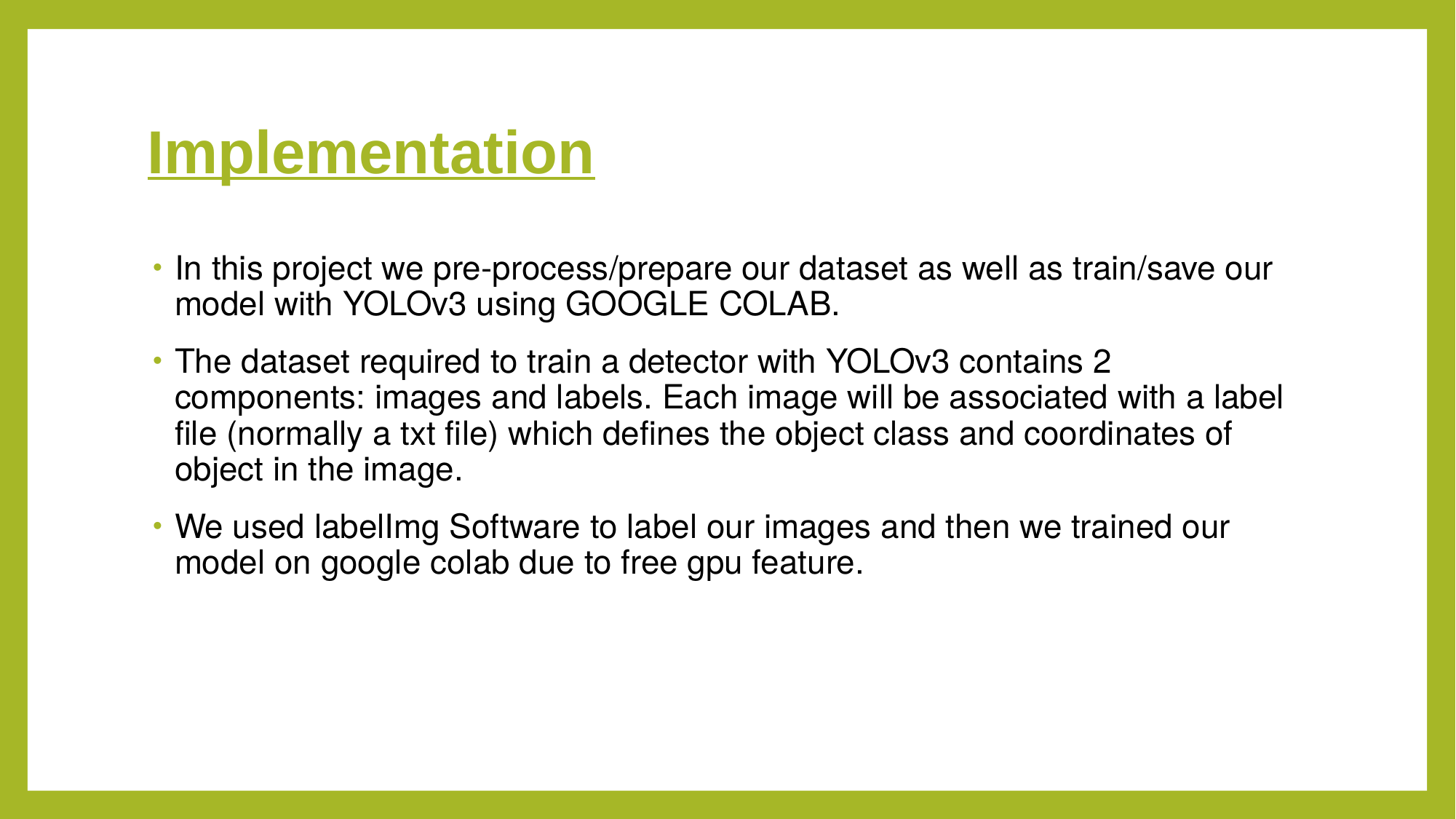

# Implementation
In this project we pre-process/prepare our dataset as well as train/save our model with YOLOv3 using GOOGLE COLAB.
The dataset required to train a detector with YOLOv3 contains 2 components: images and labels. Each image will be associated with a label ﬁle (normally a txt ﬁle) which deﬁnes the object class and coordinates of object in the image.
We used labelImg Software to label our images and then we trained our model on google colab due to free gpu feature.